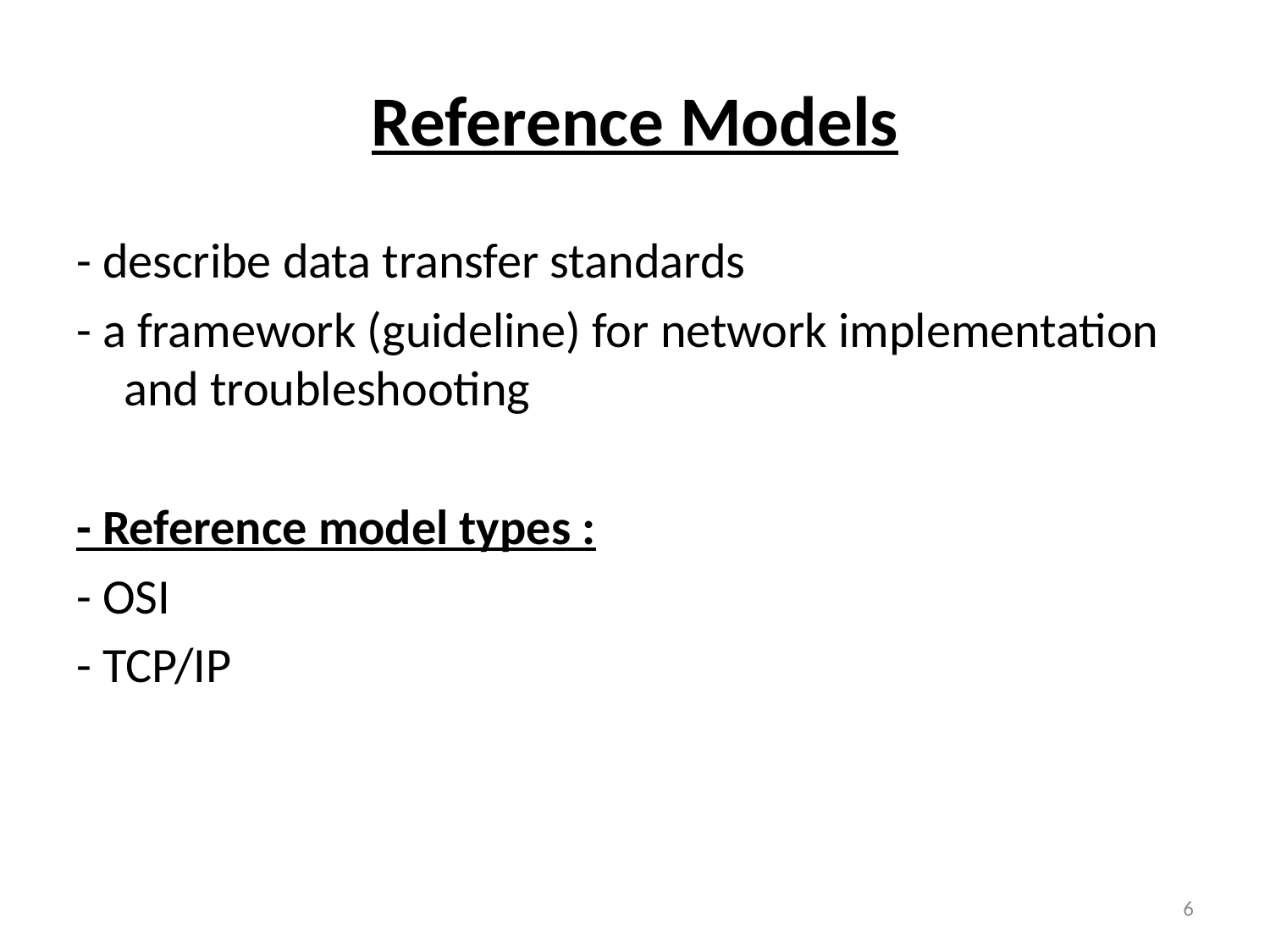

# Reference Models
- describe data transfer standards
- a framework (guideline) for network implementation and troubleshooting

- Reference model types :
- OSI
- TCP/IP

6